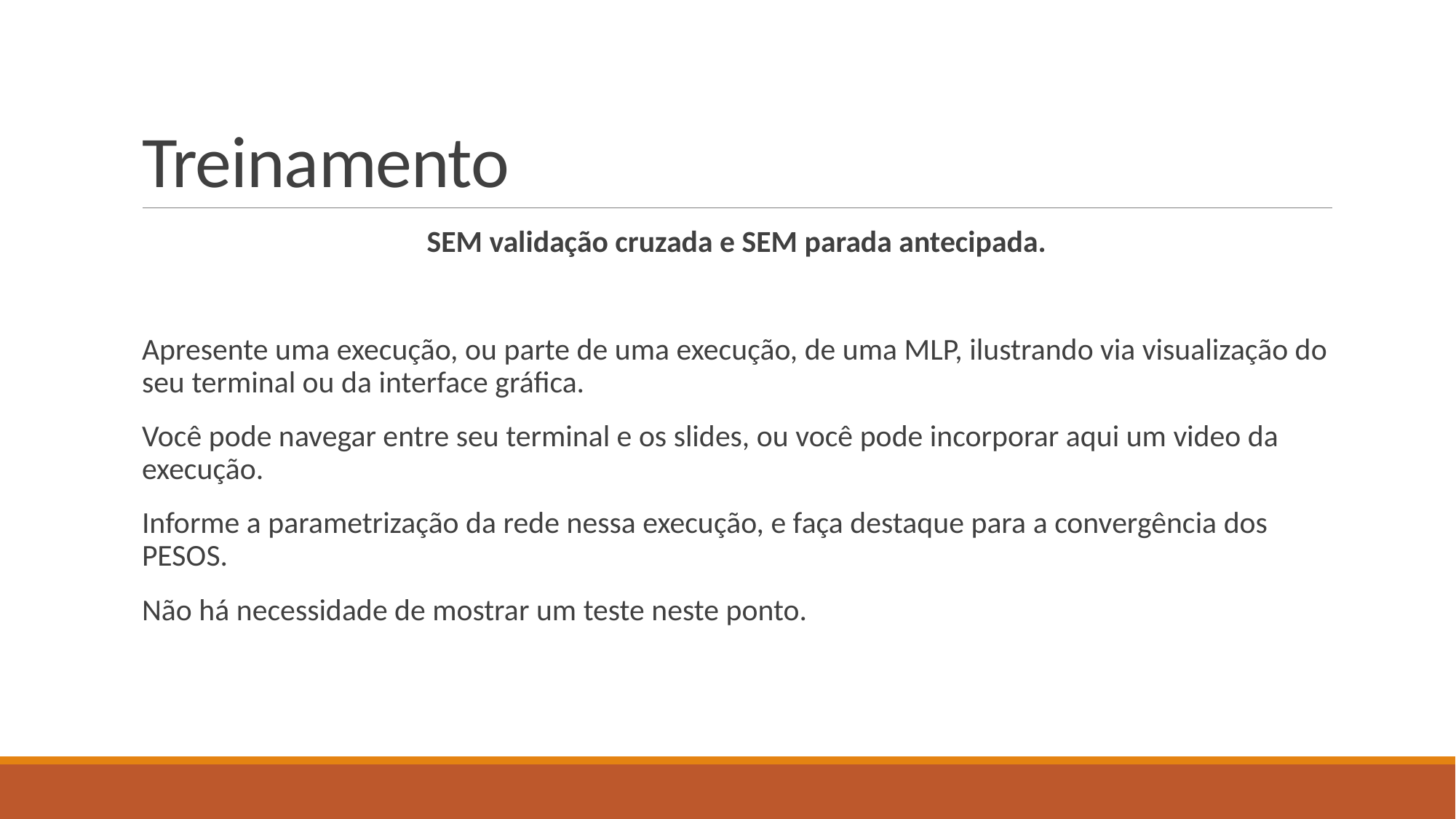

# Treinamento
SEM validação cruzada e SEM parada antecipada.

Apresente uma execução, ou parte de uma execução, de uma MLP, ilustrando via visualização do seu terminal ou da interface gráfica.
Você pode navegar entre seu terminal e os slides, ou você pode incorporar aqui um video da execução.
Informe a parametrização da rede nessa execução, e faça destaque para a convergência dos PESOS.
Não há necessidade de mostrar um teste neste ponto.